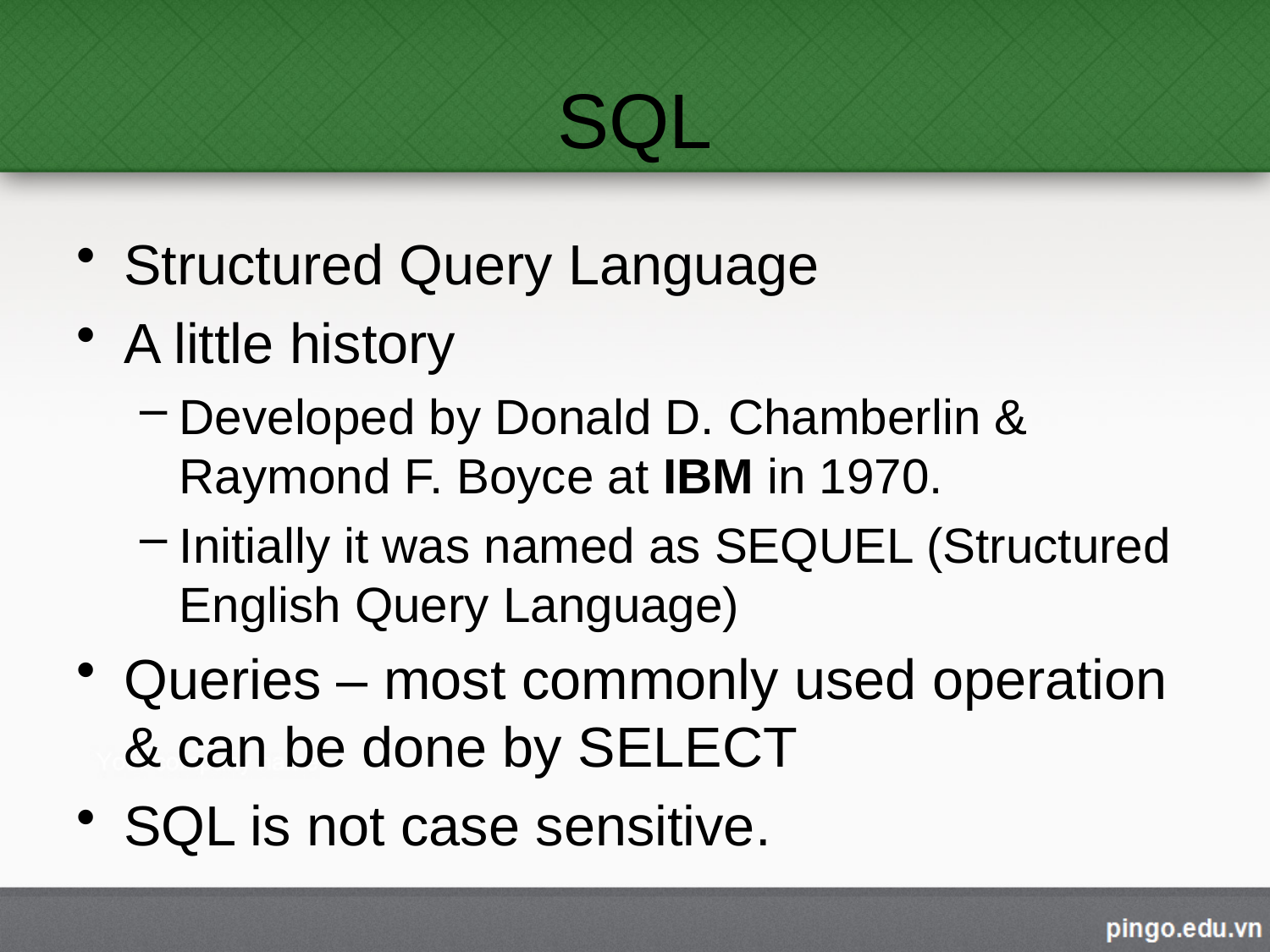

# SQL
Structured Query Language
A little history
Developed by Donald D. Chamberlin & Raymond F. Boyce at IBM in 1970.
Initially it was named as SEQUEL (Structured English Query Language)
Queries – most commonly used operation & can be done by SELECT
SQL is not case sensitive.